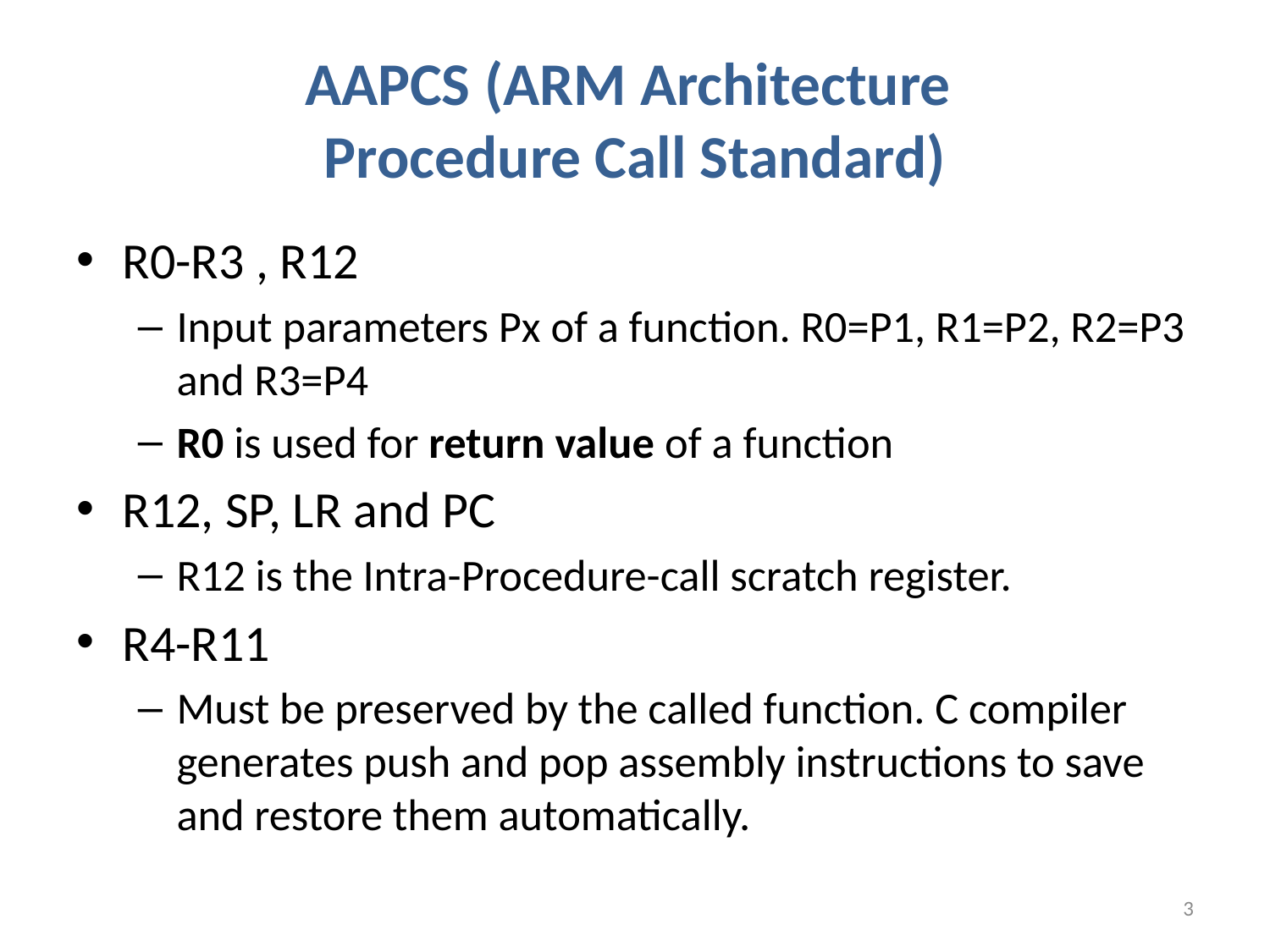

# AAPCS (ARM Architecture Procedure Call Standard)
R0-R3 , R12
Input parameters Px of a function. R0=P1, R1=P2, R2=P3 and R3=P4
R0 is used for return value of a function
R12, SP, LR and PC
R12 is the Intra-Procedure-call scratch register.
R4-R11
Must be preserved by the called function. C compiler generates push and pop assembly instructions to save and restore them automatically.

3